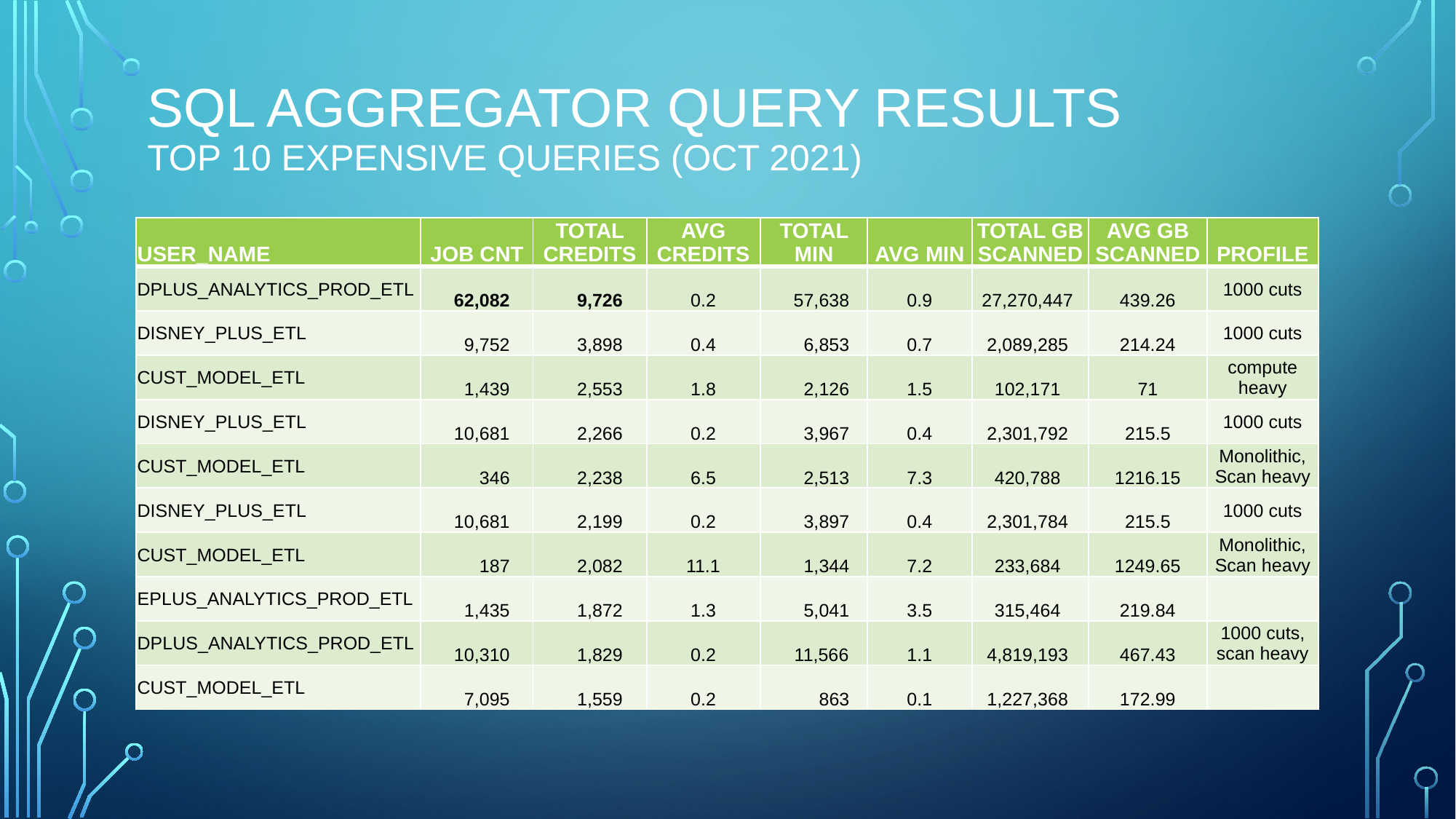

# SQL Aggregator Query Results Top 10 expensive queries (Oct 2021)
| USER\_NAME | JOB CNT | TOTAL CREDITS | AVG CREDITS | TOTAL MIN | AVG MIN | TOTAL GB SCANNED | AVG GB SCANNED | PROFILE |
| --- | --- | --- | --- | --- | --- | --- | --- | --- |
| DPLUS\_ANALYTICS\_PROD\_ETL | 62,082 | 9,726 | 0.2 | 57,638 | 0.9 | 27,270,447 | 439.26 | 1000 cuts |
| DISNEY\_PLUS\_ETL | 9,752 | 3,898 | 0.4 | 6,853 | 0.7 | 2,089,285 | 214.24 | 1000 cuts |
| CUST\_MODEL\_ETL | 1,439 | 2,553 | 1.8 | 2,126 | 1.5 | 102,171 | 71 | compute heavy |
| DISNEY\_PLUS\_ETL | 10,681 | 2,266 | 0.2 | 3,967 | 0.4 | 2,301,792 | 215.5 | 1000 cuts |
| CUST\_MODEL\_ETL | 346 | 2,238 | 6.5 | 2,513 | 7.3 | 420,788 | 1216.15 | Monolithic, Scan heavy |
| DISNEY\_PLUS\_ETL | 10,681 | 2,199 | 0.2 | 3,897 | 0.4 | 2,301,784 | 215.5 | 1000 cuts |
| CUST\_MODEL\_ETL | 187 | 2,082 | 11.1 | 1,344 | 7.2 | 233,684 | 1249.65 | Monolithic, Scan heavy |
| EPLUS\_ANALYTICS\_PROD\_ETL | 1,435 | 1,872 | 1.3 | 5,041 | 3.5 | 315,464 | 219.84 |  |
| DPLUS\_ANALYTICS\_PROD\_ETL | 10,310 | 1,829 | 0.2 | 11,566 | 1.1 | 4,819,193 | 467.43 | 1000 cuts, scan heavy |
| CUST\_MODEL\_ETL | 7,095 | 1,559 | 0.2 | 863 | 0.1 | 1,227,368 | 172.99 |  |